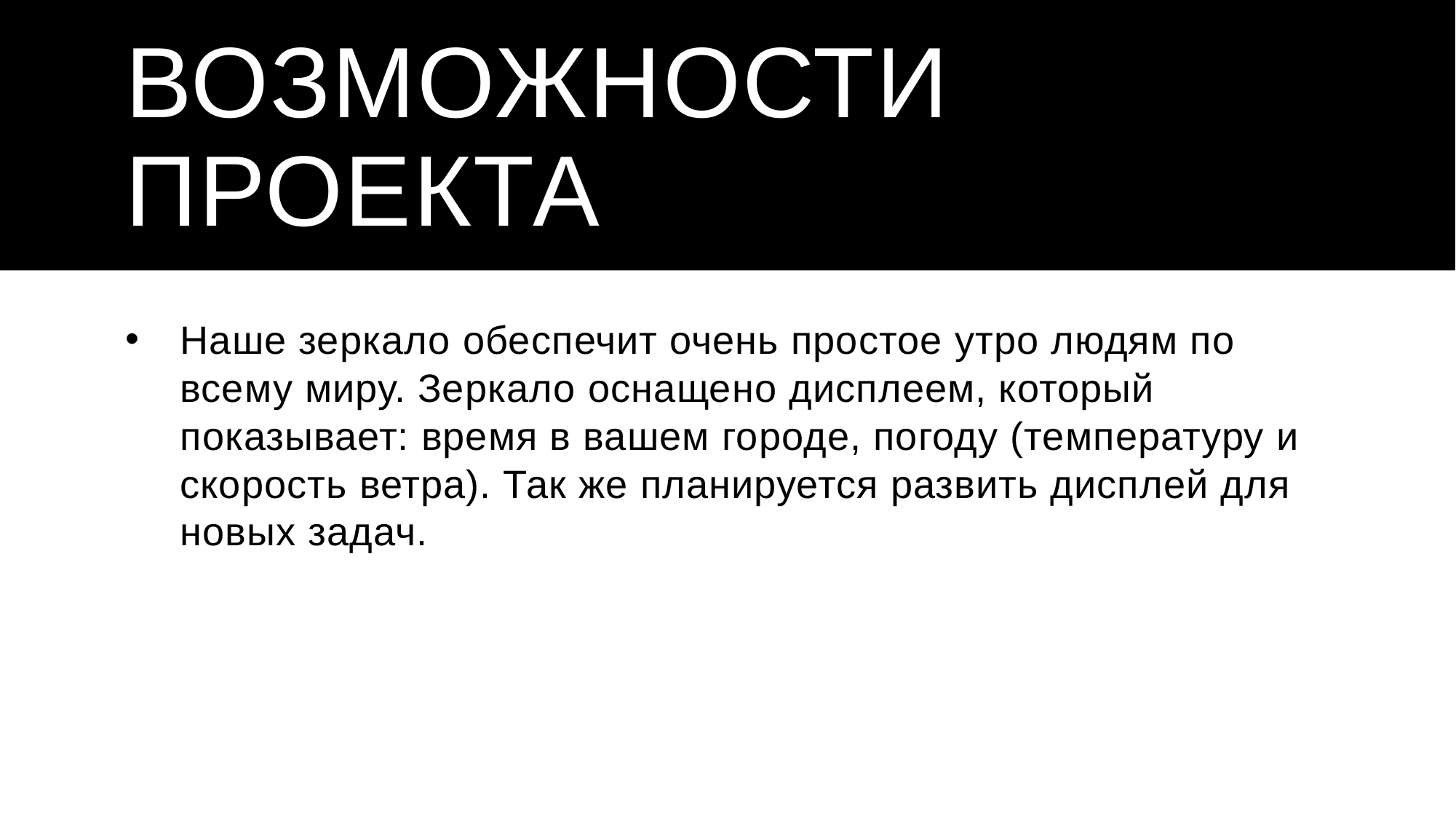

# Возможности проекта
Наше зеркало обеспечит очень простое утро людям по всему миру. Зеркало оснащено дисплеем, который показывает: время в вашем городе, погоду (температуру и скорость ветра). Так же планируется развить дисплей для новых задач.